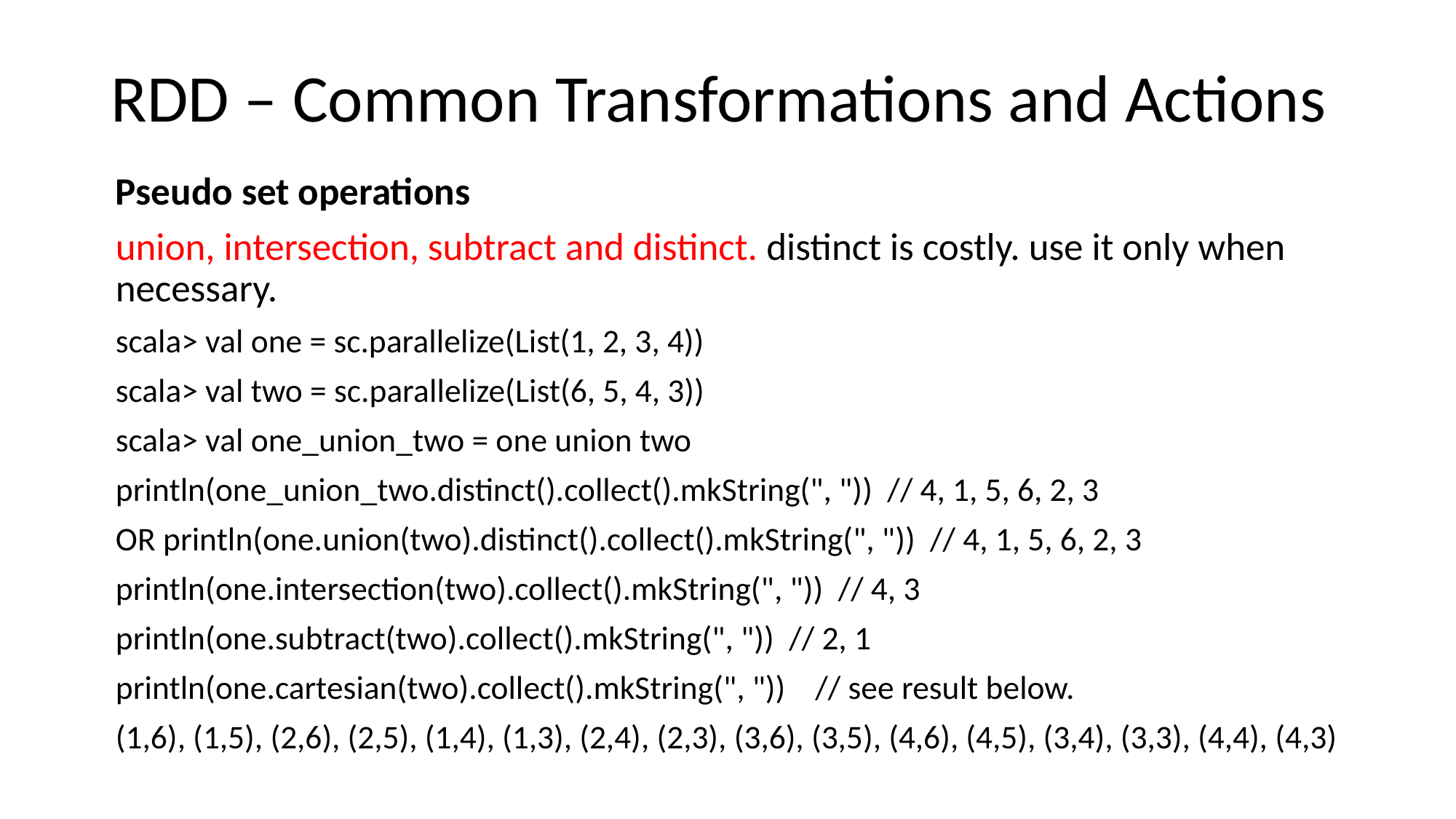

# RDD – Common Transformations and Actions
Pseudo set operations
union, intersection, subtract and distinct. distinct is costly. use it only when necessary.
scala> val one = sc.parallelize(List(1, 2, 3, 4))
scala> val two = sc.parallelize(List(6, 5, 4, 3))
scala> val one_union_two = one union two
println(one_union_two.distinct().collect().mkString(", "))  // 4, 1, 5, 6, 2, 3
OR println(one.union(two).distinct().collect().mkString(", "))  // 4, 1, 5, 6, 2, 3
println(one.intersection(two).collect().mkString(", "))  // 4, 3
println(one.subtract(two).collect().mkString(", "))  // 2, 1
println(one.cartesian(two).collect().mkString(", "))    // see result below.
(1,6), (1,5), (2,6), (2,5), (1,4), (1,3), (2,4), (2,3), (3,6), (3,5), (4,6), (4,5), (3,4), (3,3), (4,4), (4,3)